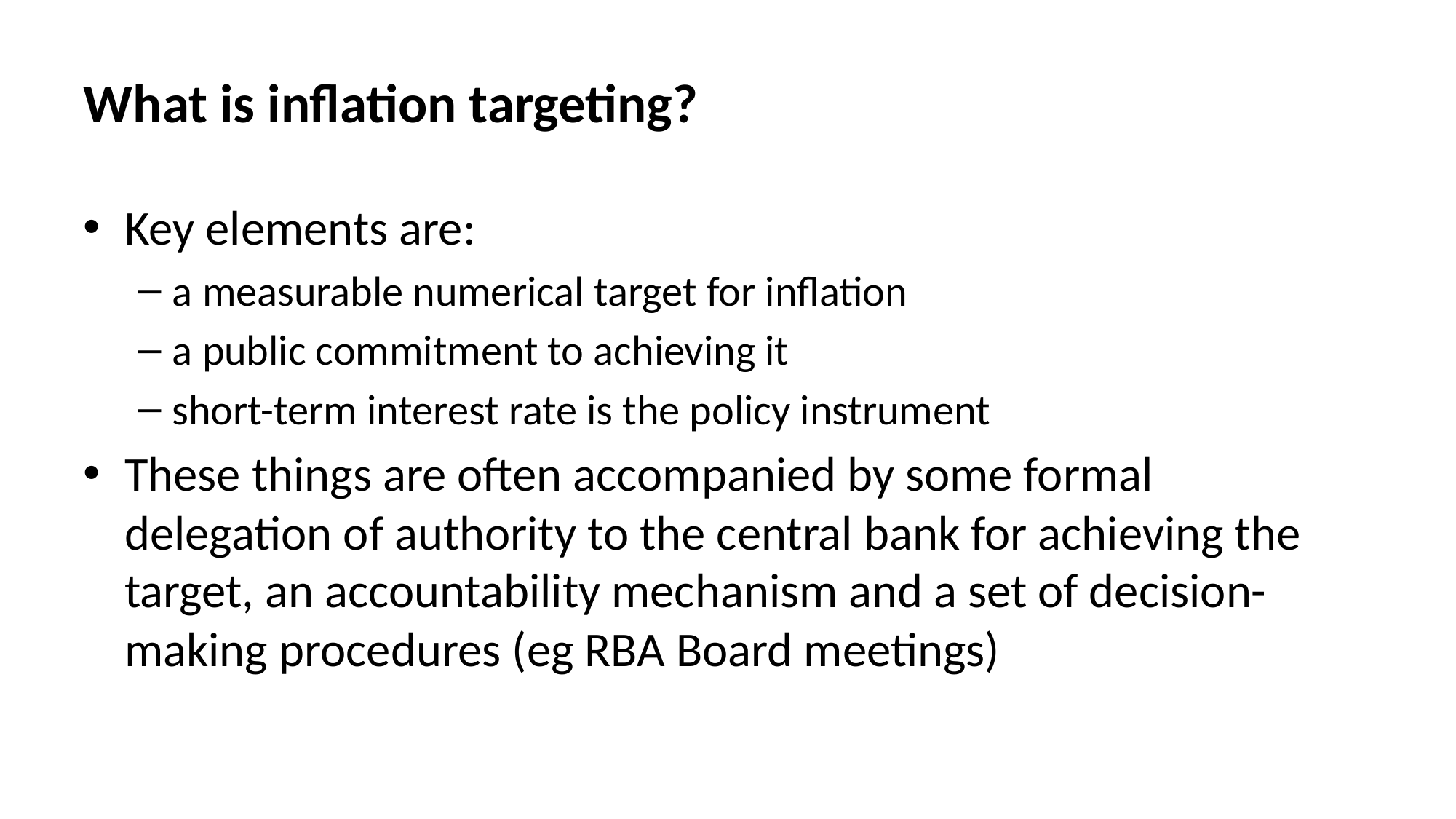

# What is inflation targeting?
Key elements are:
a measurable numerical target for inflation
a public commitment to achieving it
short-term interest rate is the policy instrument
These things are often accompanied by some formal delegation of authority to the central bank for achieving the target, an accountability mechanism and a set of decision-making procedures (eg RBA Board meetings)